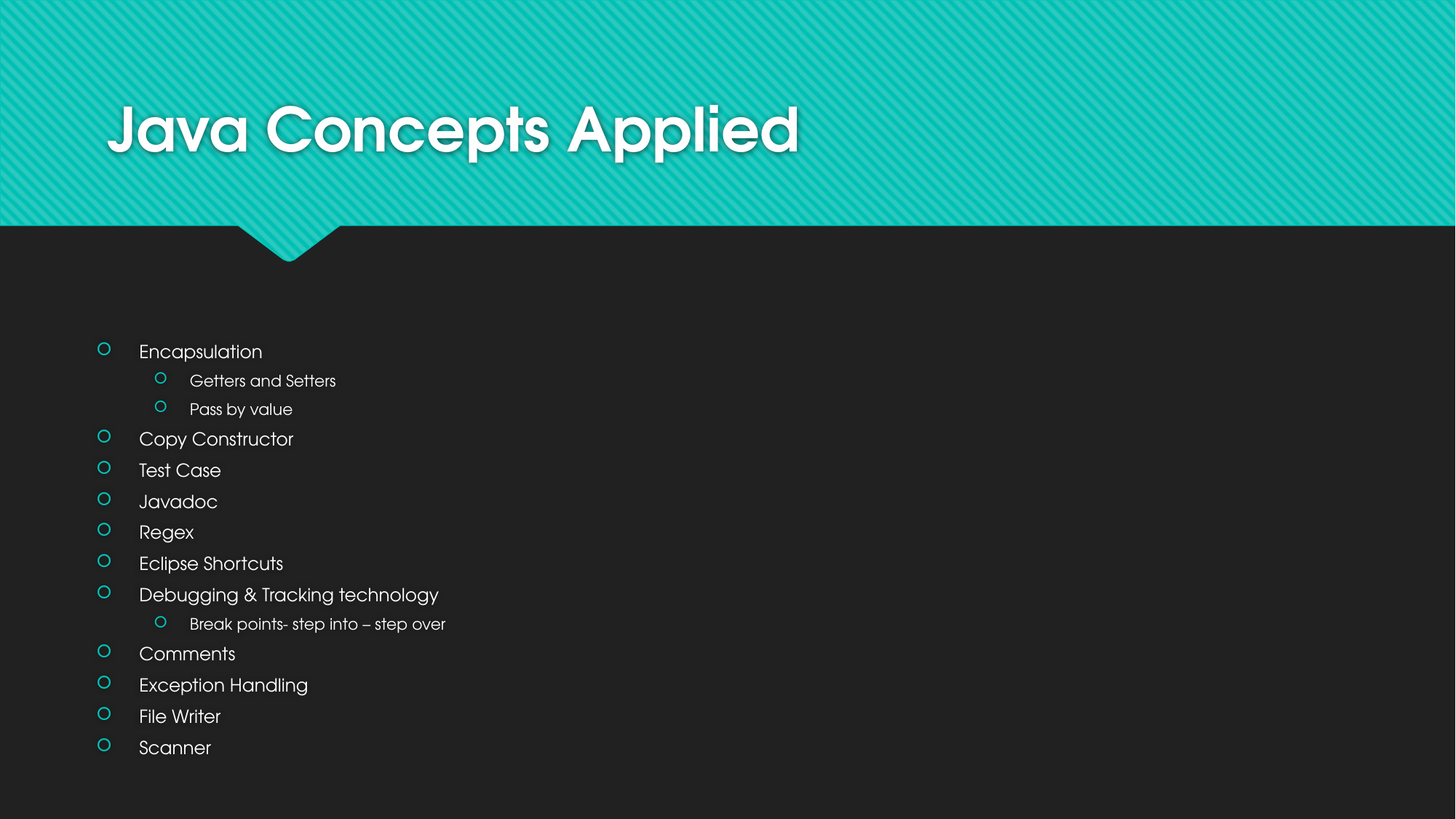

# Java Concepts Applied
Encapsulation
Getters and Setters
Pass by value
Copy Constructor
Test Case
Javadoc
Regex
Eclipse Shortcuts
Debugging & Tracking technology
Break points- step into – step over
Comments
Exception Handling
File Writer
Scanner